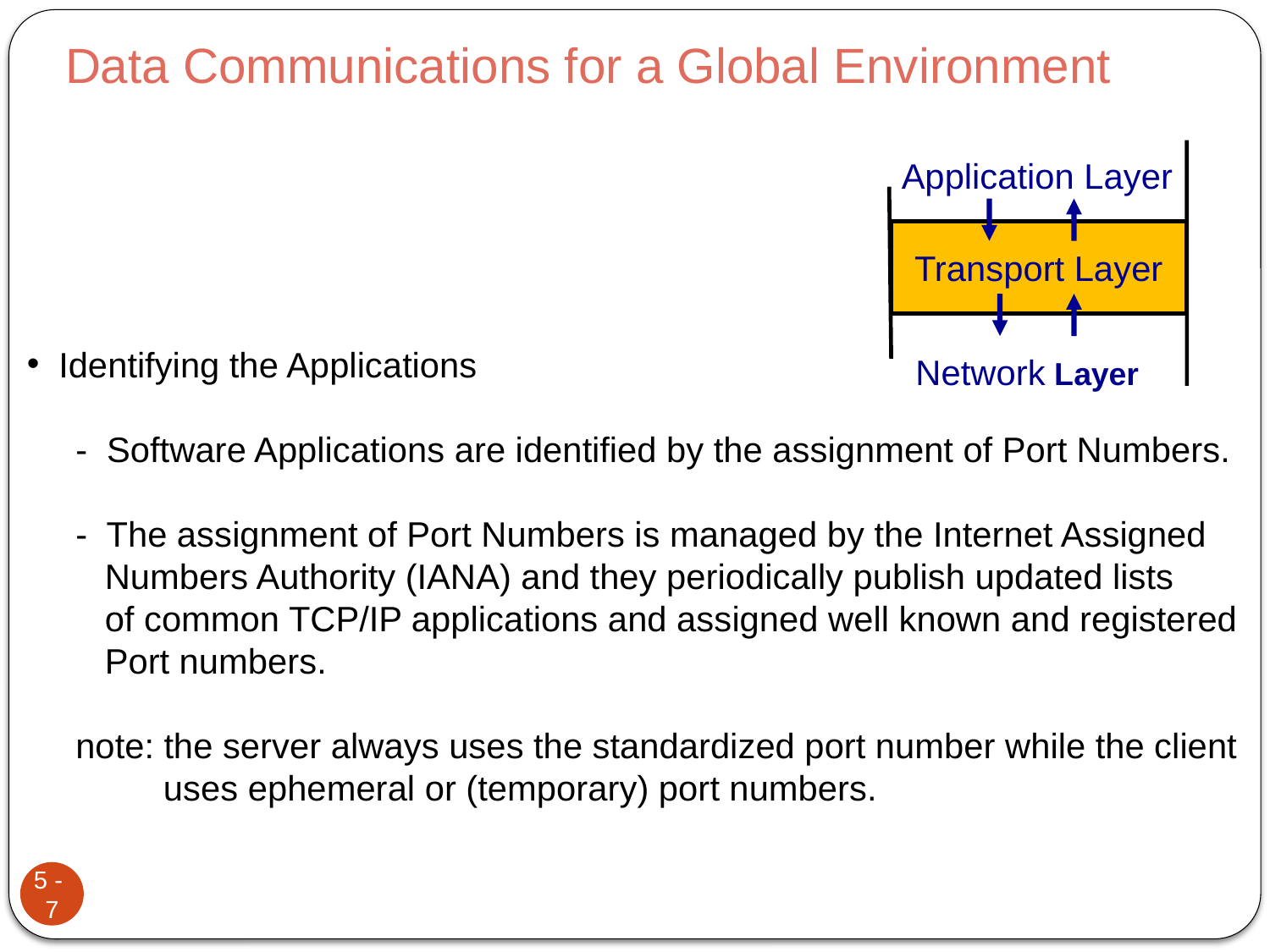

Data Communications for a Global Environment

Application Layer

Transport Layer

  Identifying the Applications

     -  Software Applications are identified by the assignment of Port Numbers.

     -  The assignment of Port Numbers is managed by the Internet Assigned
        Numbers Authority (IANA) and they periodically publish updated lists
        of common TCP/IP applications and assigned well known and registered
        Port numbers.

     note: the server always uses the standardized port number while the client
              uses ephemeral or (temporary) port numbers.
Network Layer
5 - 7